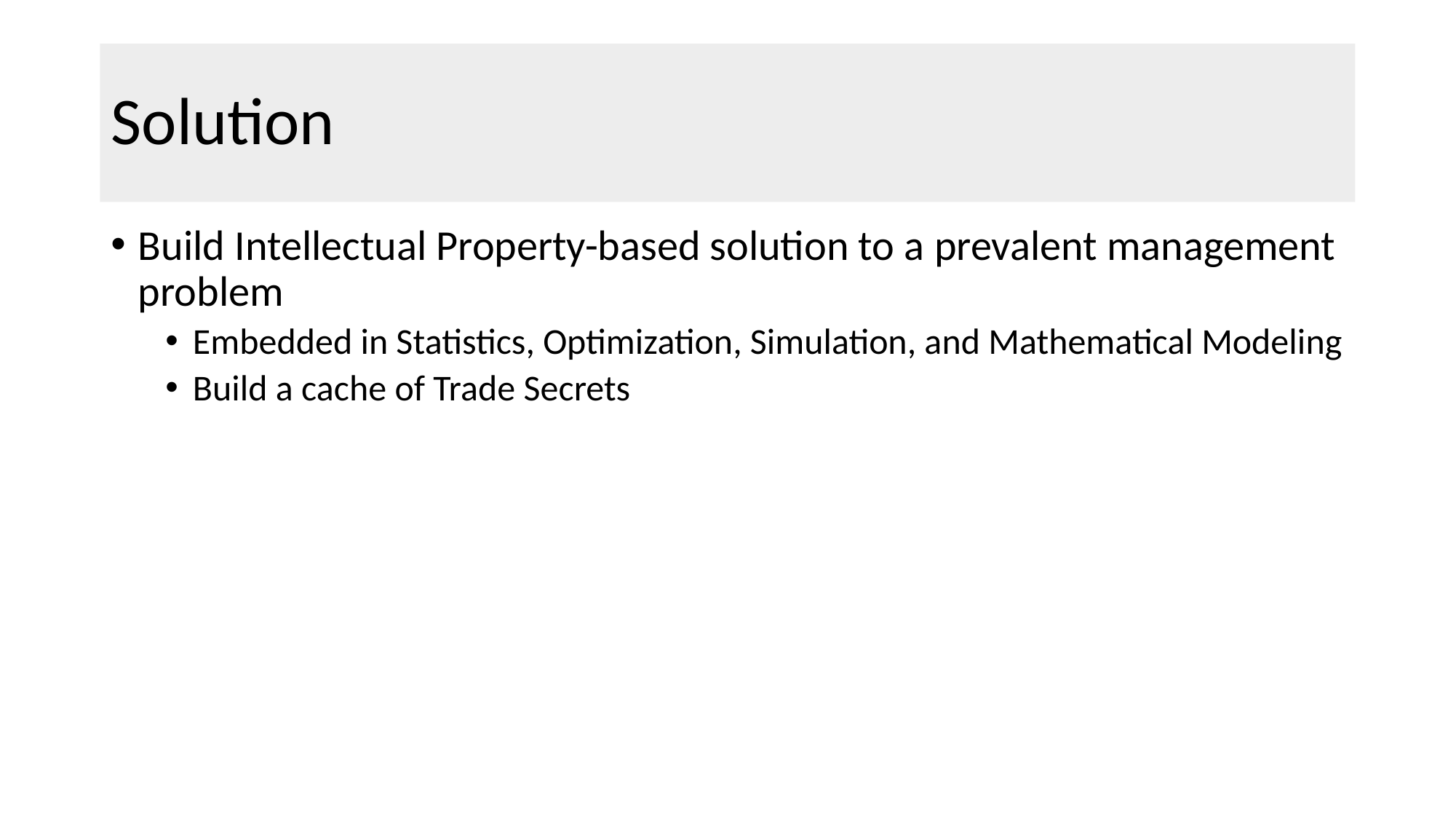

# Solution
Build Intellectual Property-based solution to a prevalent management problem
Embedded in Statistics, Optimization, Simulation, and Mathematical Modeling
Build a cache of Trade Secrets